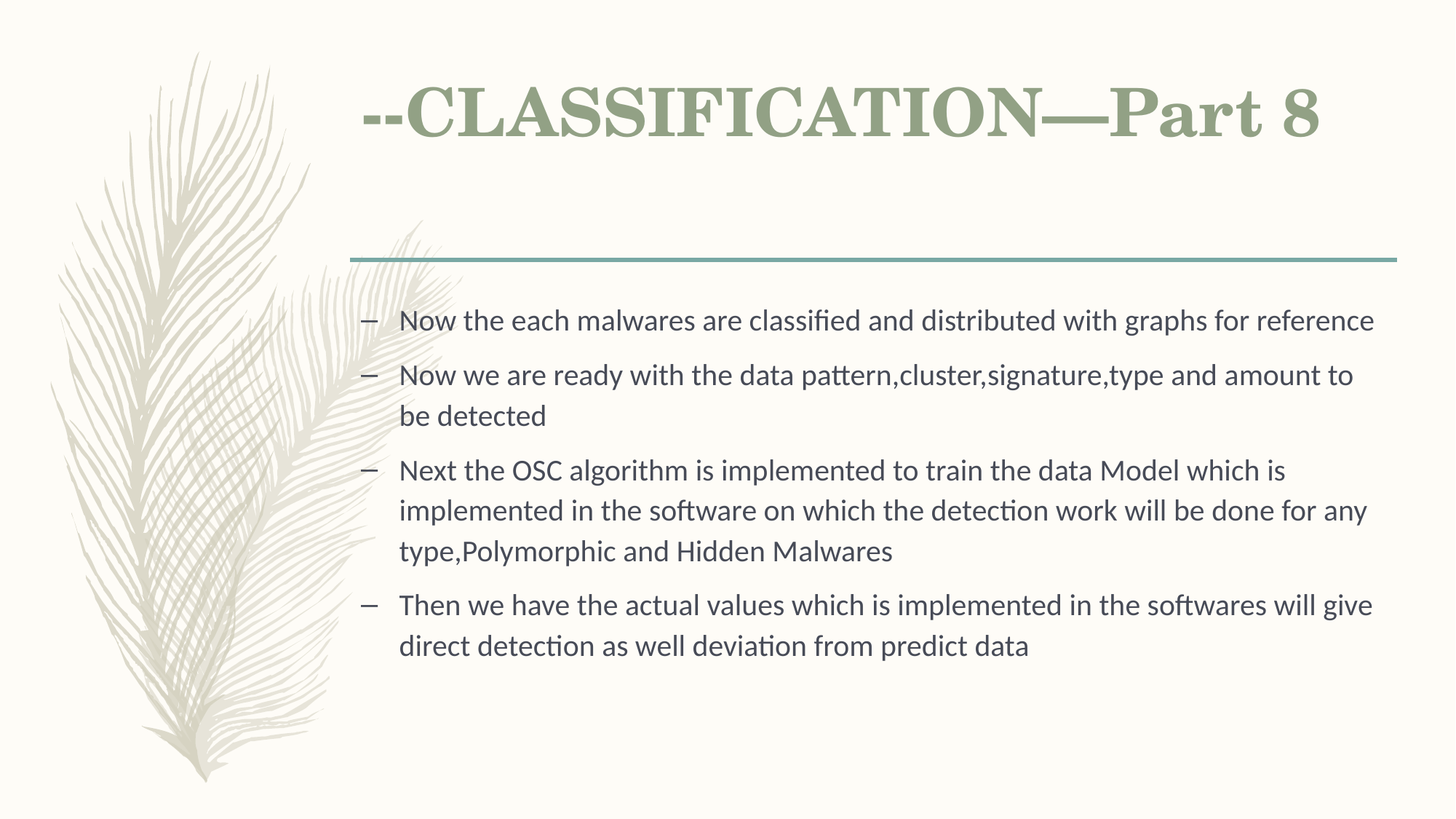

# --CLASSIFICATION—Part 8
Now the each malwares are classified and distributed with graphs for reference
Now we are ready with the data pattern,cluster,signature,type and amount to be detected
Next the OSC algorithm is implemented to train the data Model which is implemented in the software on which the detection work will be done for any type,Polymorphic and Hidden Malwares
Then we have the actual values which is implemented in the softwares will give direct detection as well deviation from predict data